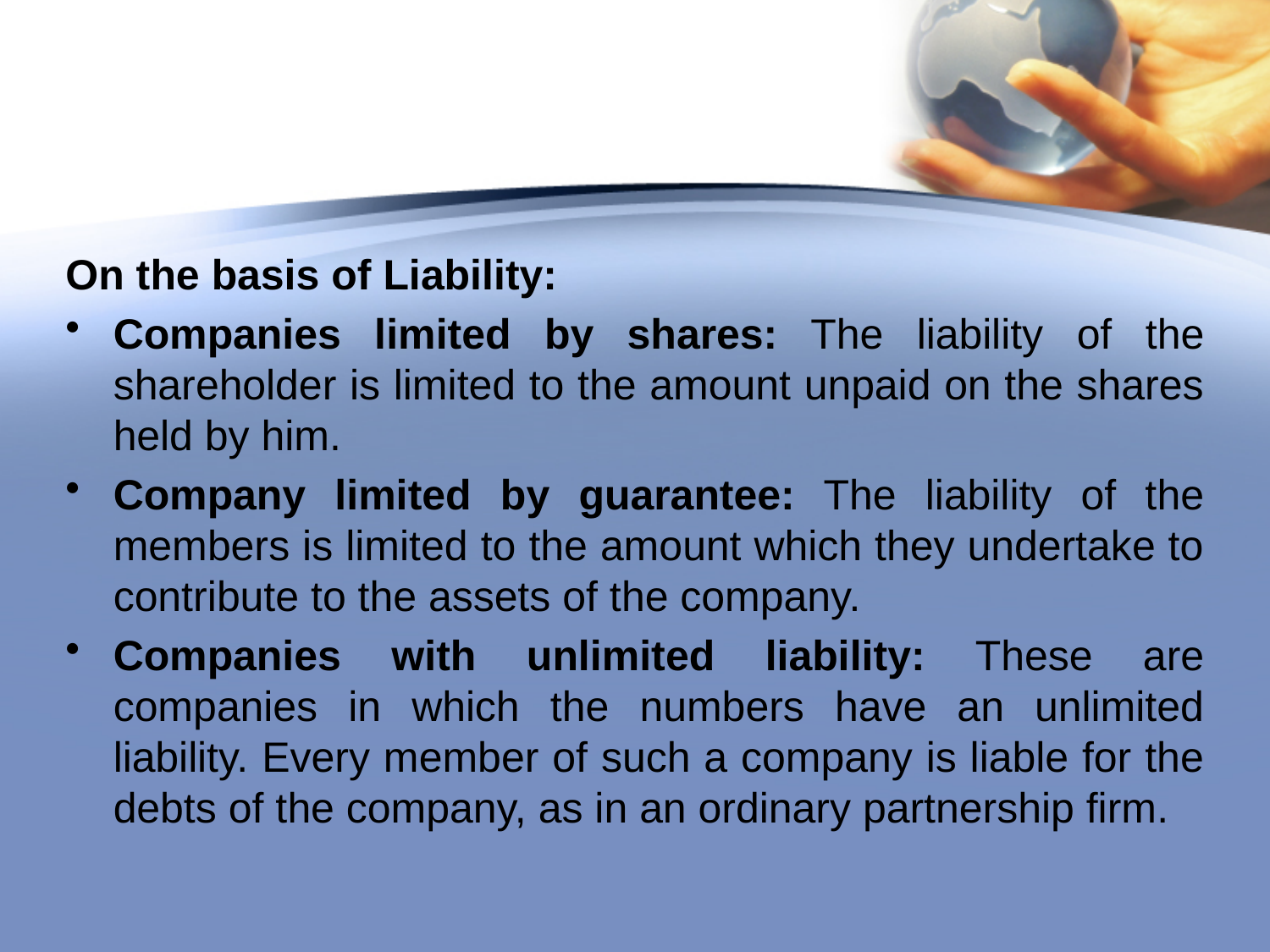

#
On the basis of Liability:
Companies limited by shares: The liability of the shareholder is limited to the amount unpaid on the shares held by him.
Company limited by guarantee: The liability of the members is limited to the amount which they undertake to contribute to the assets of the company.
Companies with unlimited liability: These are companies in which the numbers have an unlimited liability. Every member of such a company is liable for the debts of the company, as in an ordinary partnership firm.